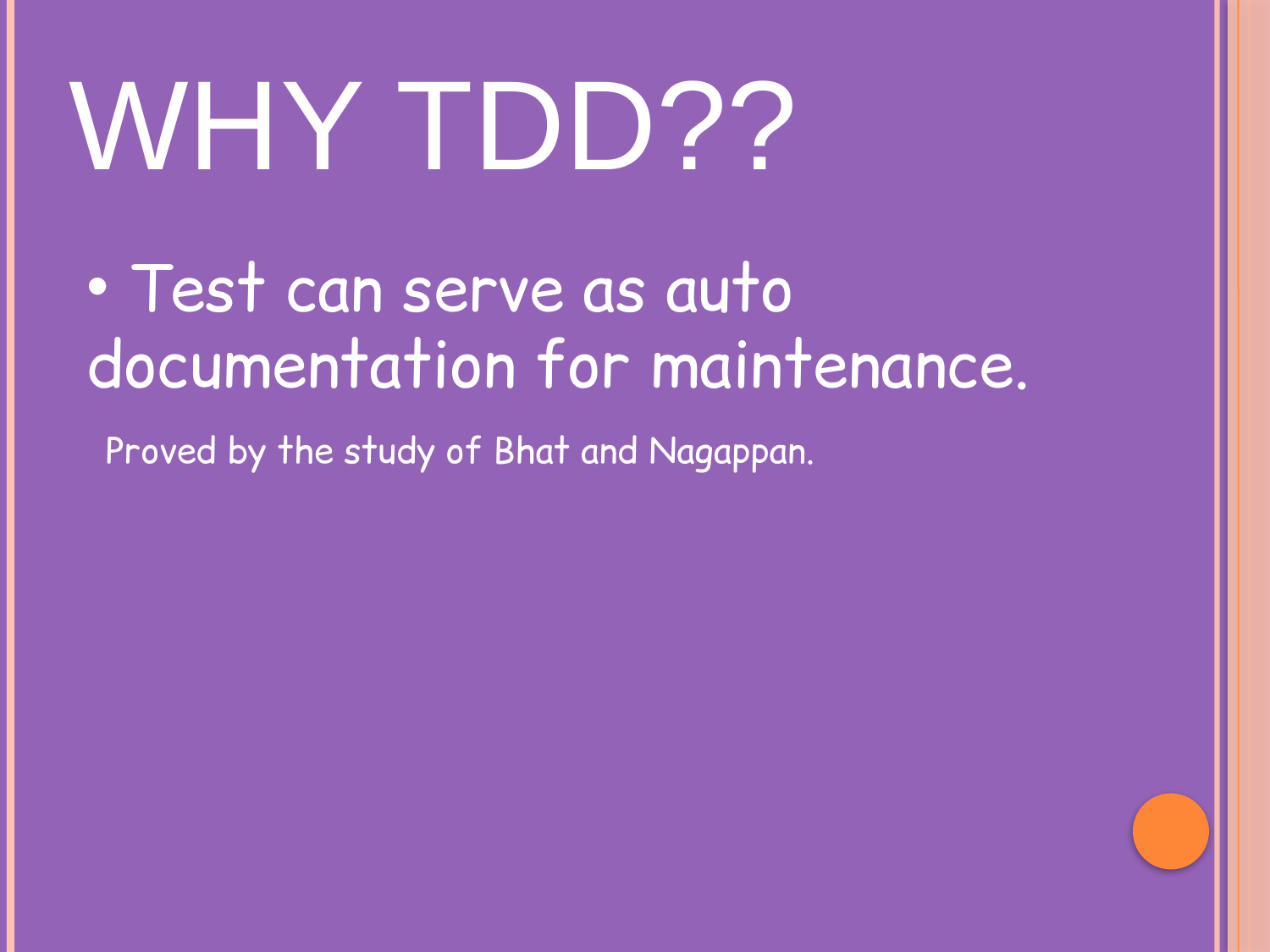

# Why TDD??
 Test can serve as auto documentation for maintenance.
 Proved by the study of Bhat and Nagappan.